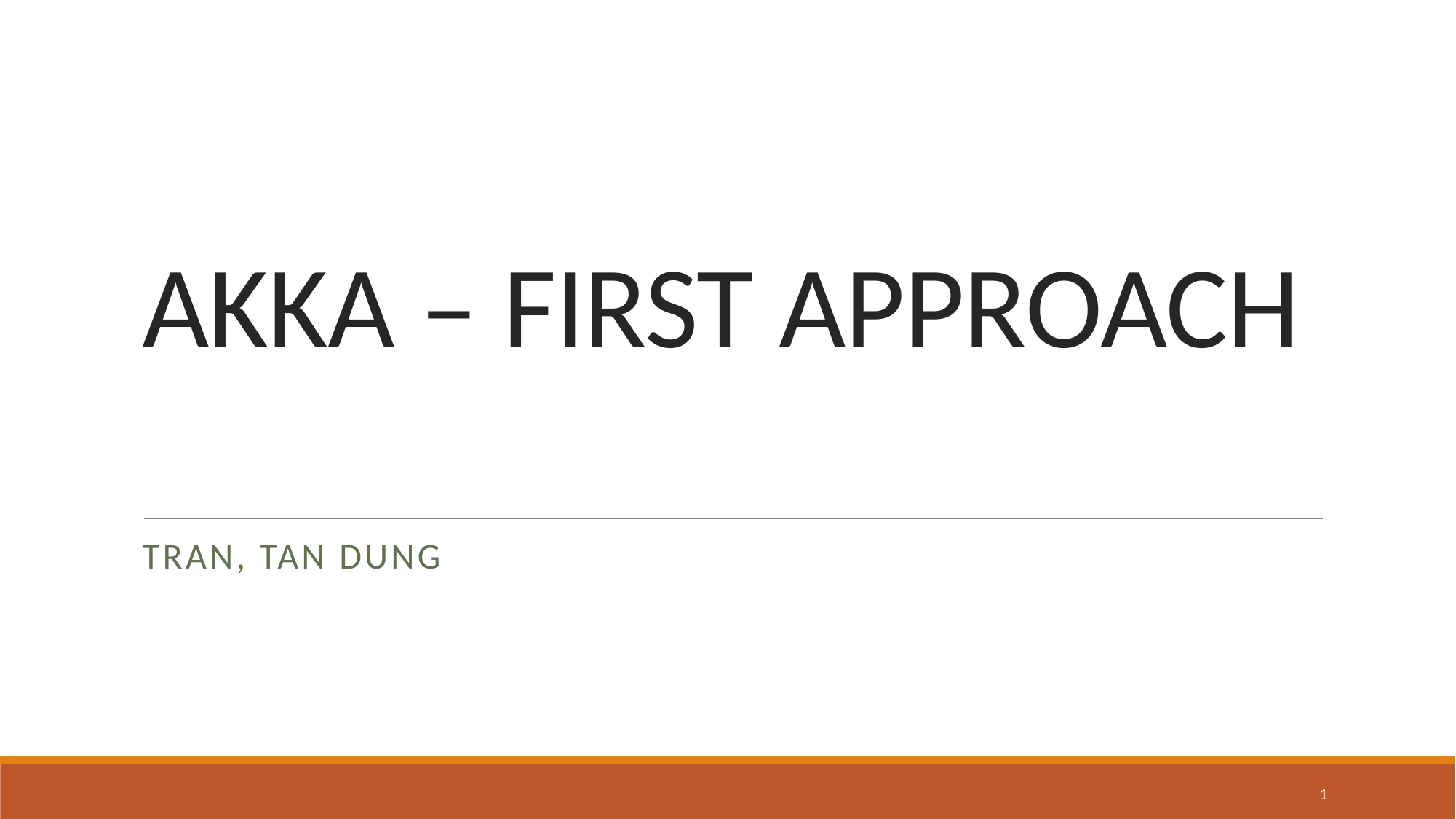

# AKKA – FIRST APPROACH
Tran, tan dung
1